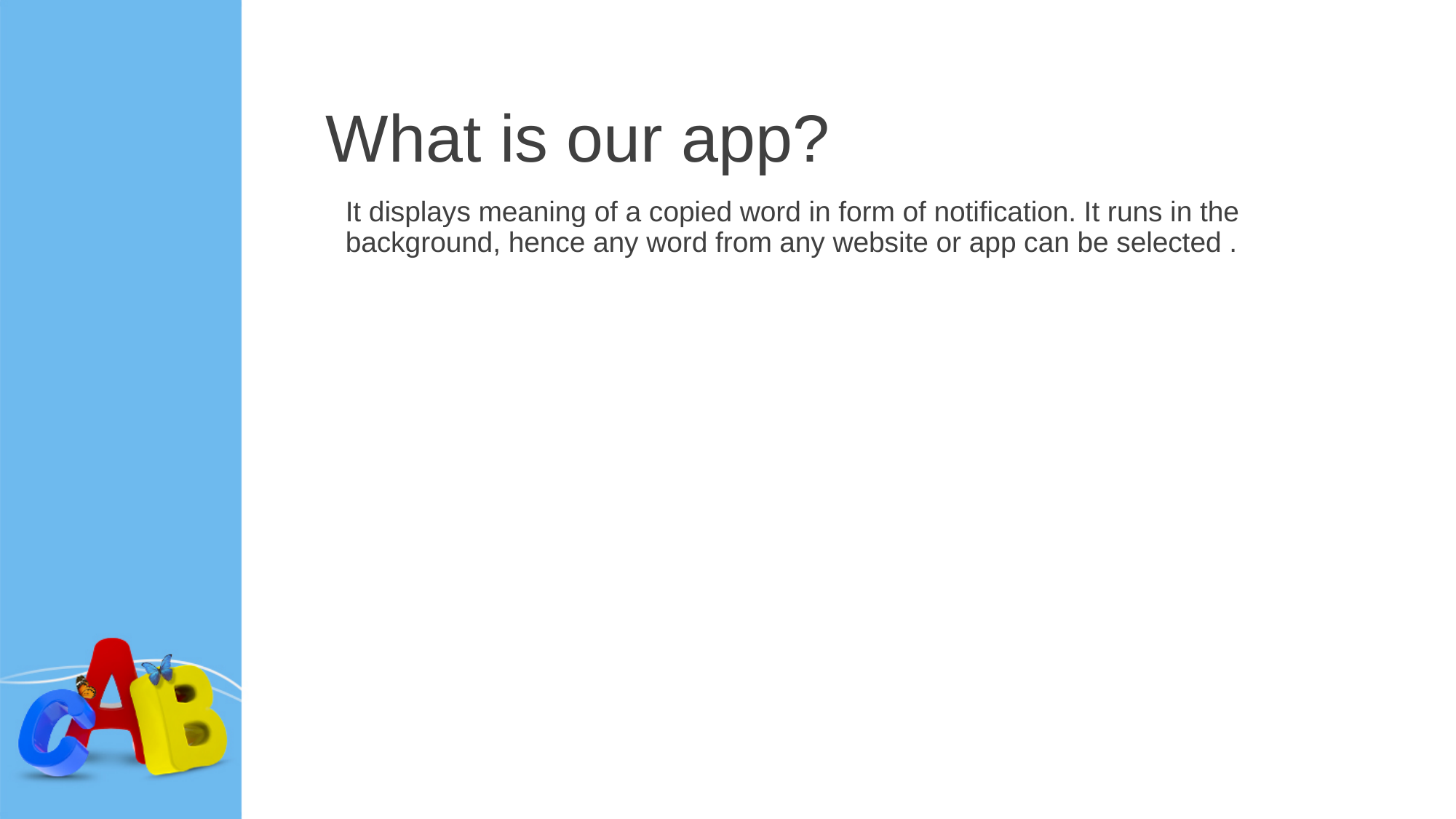

# What is our app?
It displays meaning of a copied word in form of notification. It runs in the background, hence any word from any website or app can be selected .